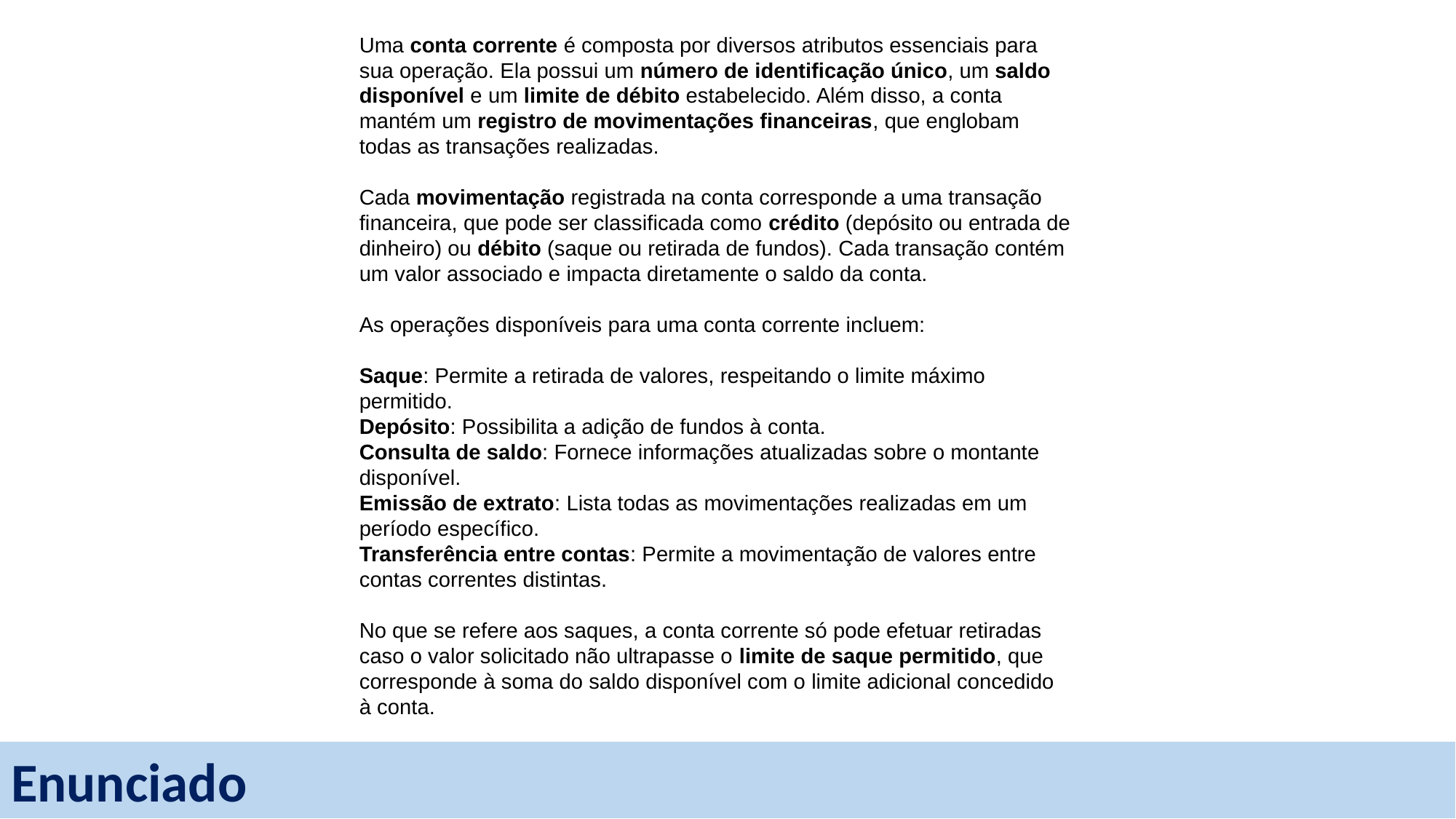

Uma conta corrente é composta por diversos atributos essenciais para sua operação. Ela possui um número de identificação único, um saldo disponível e um limite de débito estabelecido. Além disso, a conta mantém um registro de movimentações financeiras, que englobam todas as transações realizadas.
Cada movimentação registrada na conta corresponde a uma transação financeira, que pode ser classificada como crédito (depósito ou entrada de dinheiro) ou débito (saque ou retirada de fundos). Cada transação contém um valor associado e impacta diretamente o saldo da conta.
As operações disponíveis para uma conta corrente incluem:

Saque: Permite a retirada de valores, respeitando o limite máximo permitido.
Depósito: Possibilita a adição de fundos à conta.
Consulta de saldo: Fornece informações atualizadas sobre o montante disponível.
Emissão de extrato: Lista todas as movimentações realizadas em um período específico.
Transferência entre contas: Permite a movimentação de valores entre contas correntes distintas.

No que se refere aos saques, a conta corrente só pode efetuar retiradas caso o valor solicitado não ultrapasse o limite de saque permitido, que corresponde à soma do saldo disponível com o limite adicional concedido à conta.
Enunciado